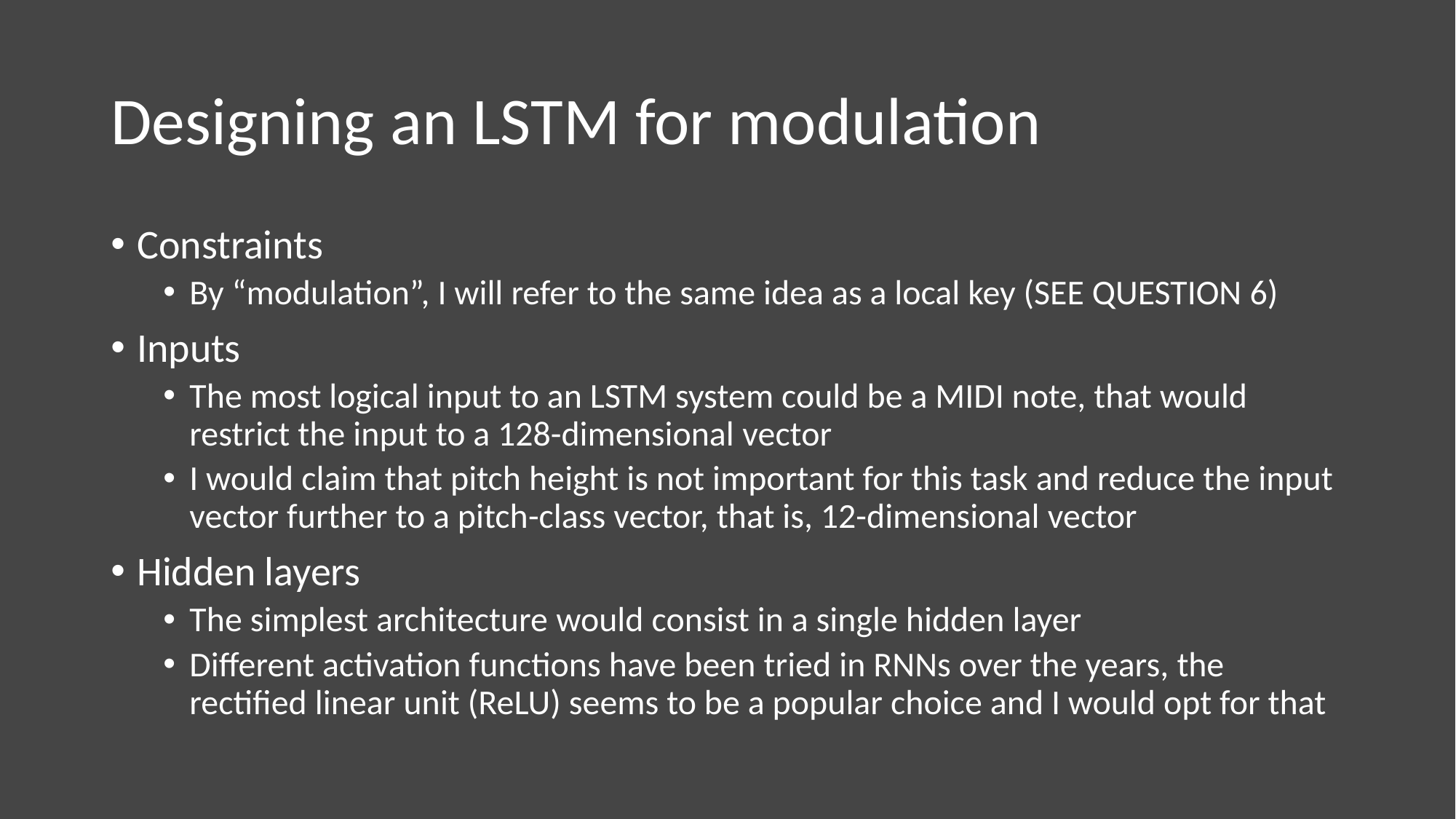

# Designing an LSTM for modulation
Constraints
By “modulation”, I will refer to the same idea as a local key (SEE QUESTION 6)
Inputs
The most logical input to an LSTM system could be a MIDI note, that would restrict the input to a 128-dimensional vector
I would claim that pitch height is not important for this task and reduce the input vector further to a pitch-class vector, that is, 12-dimensional vector
Hidden layers
The simplest architecture would consist in a single hidden layer
Different activation functions have been tried in RNNs over the years, the rectified linear unit (ReLU) seems to be a popular choice and I would opt for that